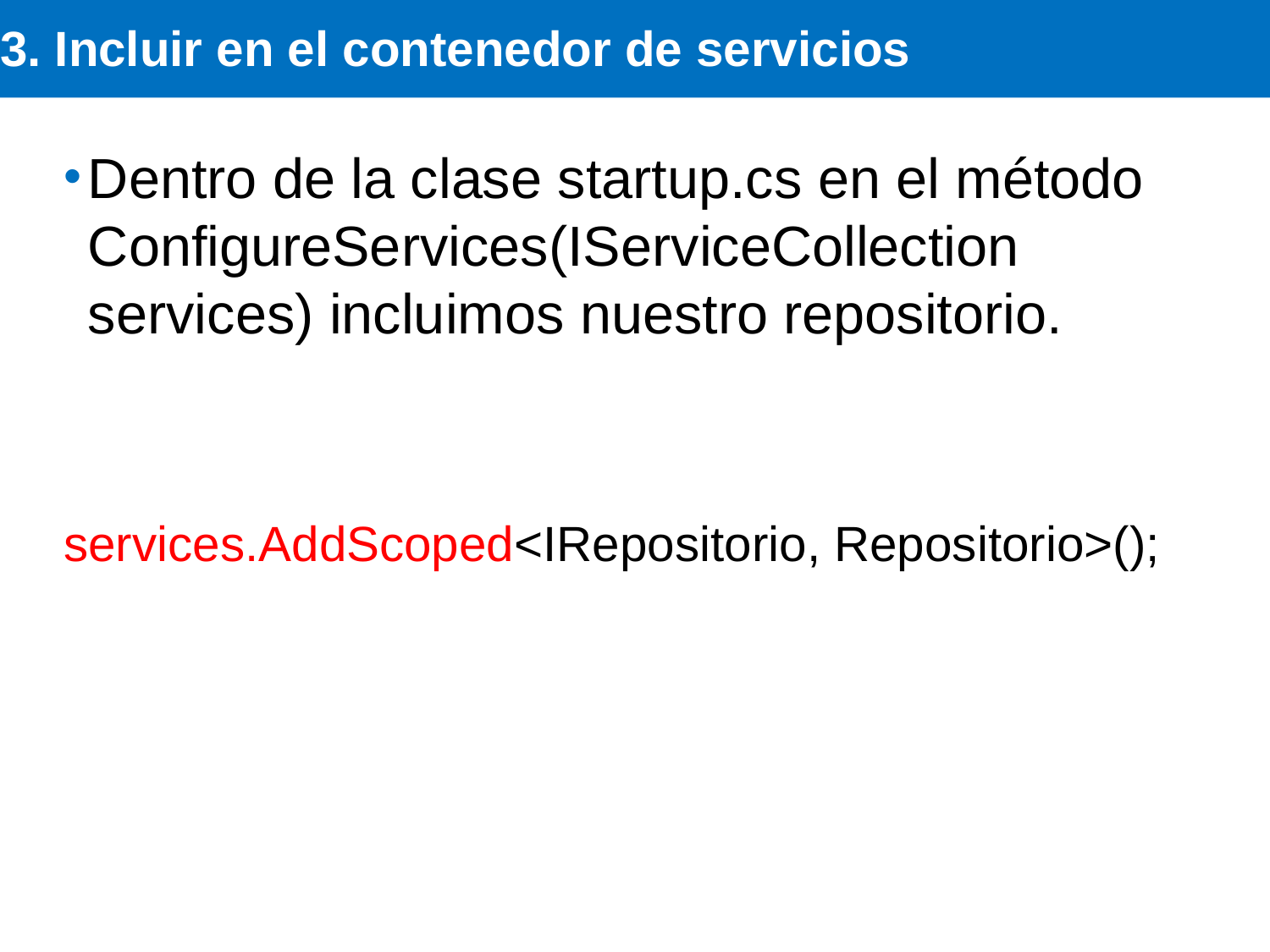

# 3. Incluir en el contenedor de servicios
Dentro de la clase startup.cs en el método ConfigureServices(IServiceCollection services) incluimos nuestro repositorio.

services.AddScoped<IRepositorio, Repositorio>();